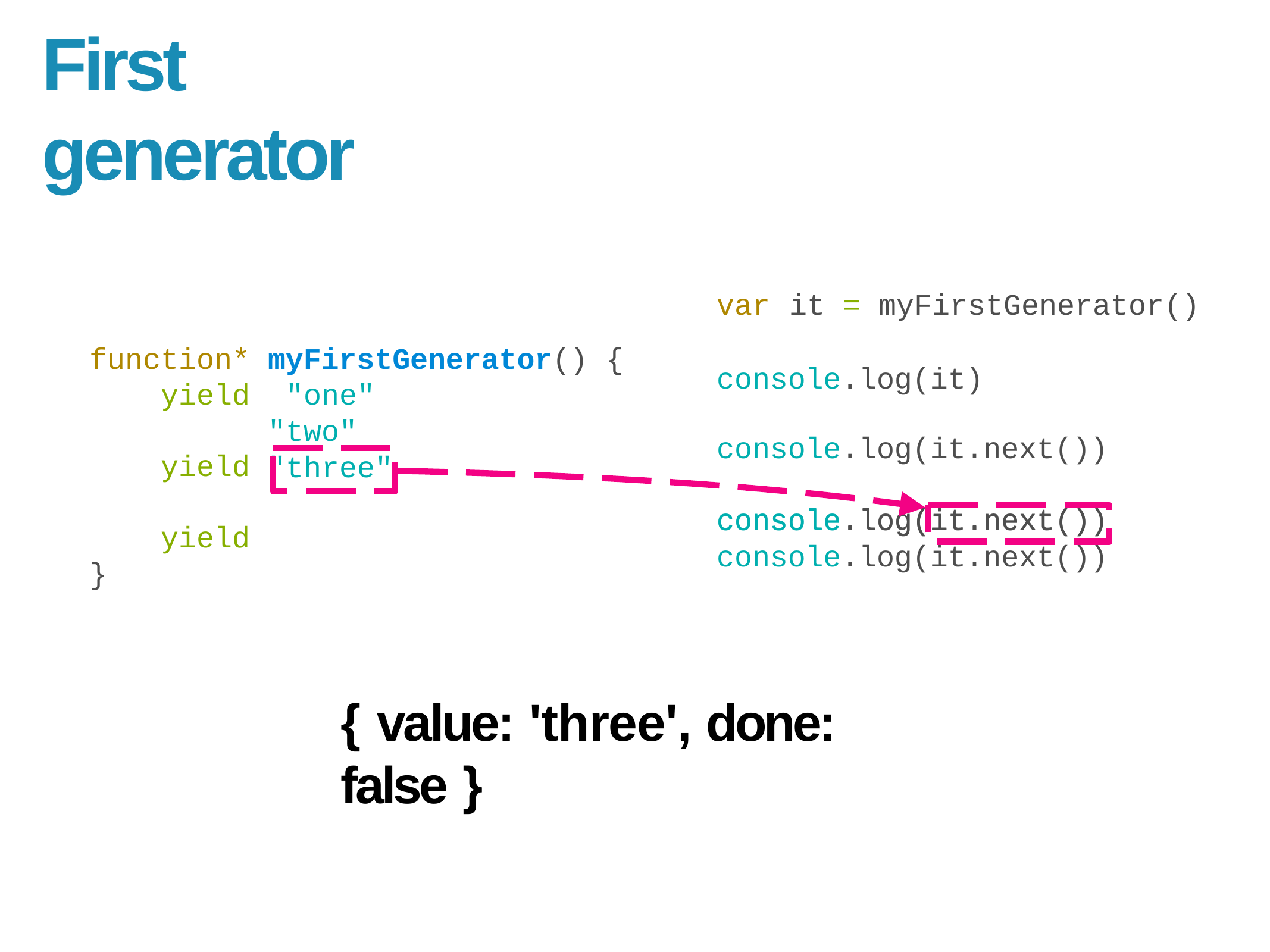

# First generator
var	it =	myFirstGenerator()

console.log(it)
function*
yield  yield  yield
}
myFirstGenerator() {  "one"
"two"
console.log(it.next())  console.log(it.next())

"three"
console.log(it.next())
console.log(it.next())
{ value: 'three', done: false }